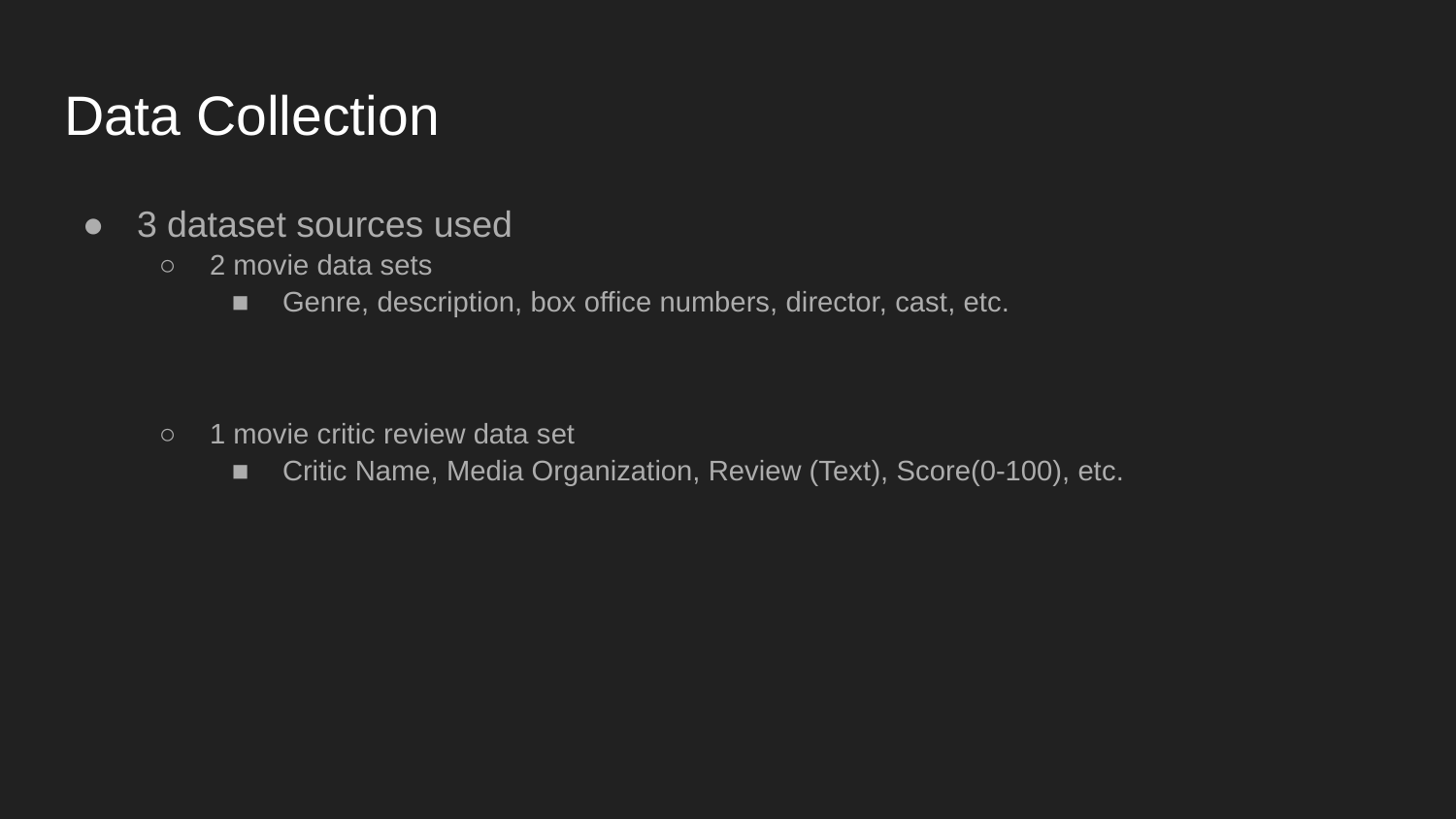

# Data Collection
3 dataset sources used
2 movie data sets
Genre, description, box office numbers, director, cast, etc.

1 movie critic review data set
Critic Name, Media Organization, Review (Text), Score(0-100), etc.